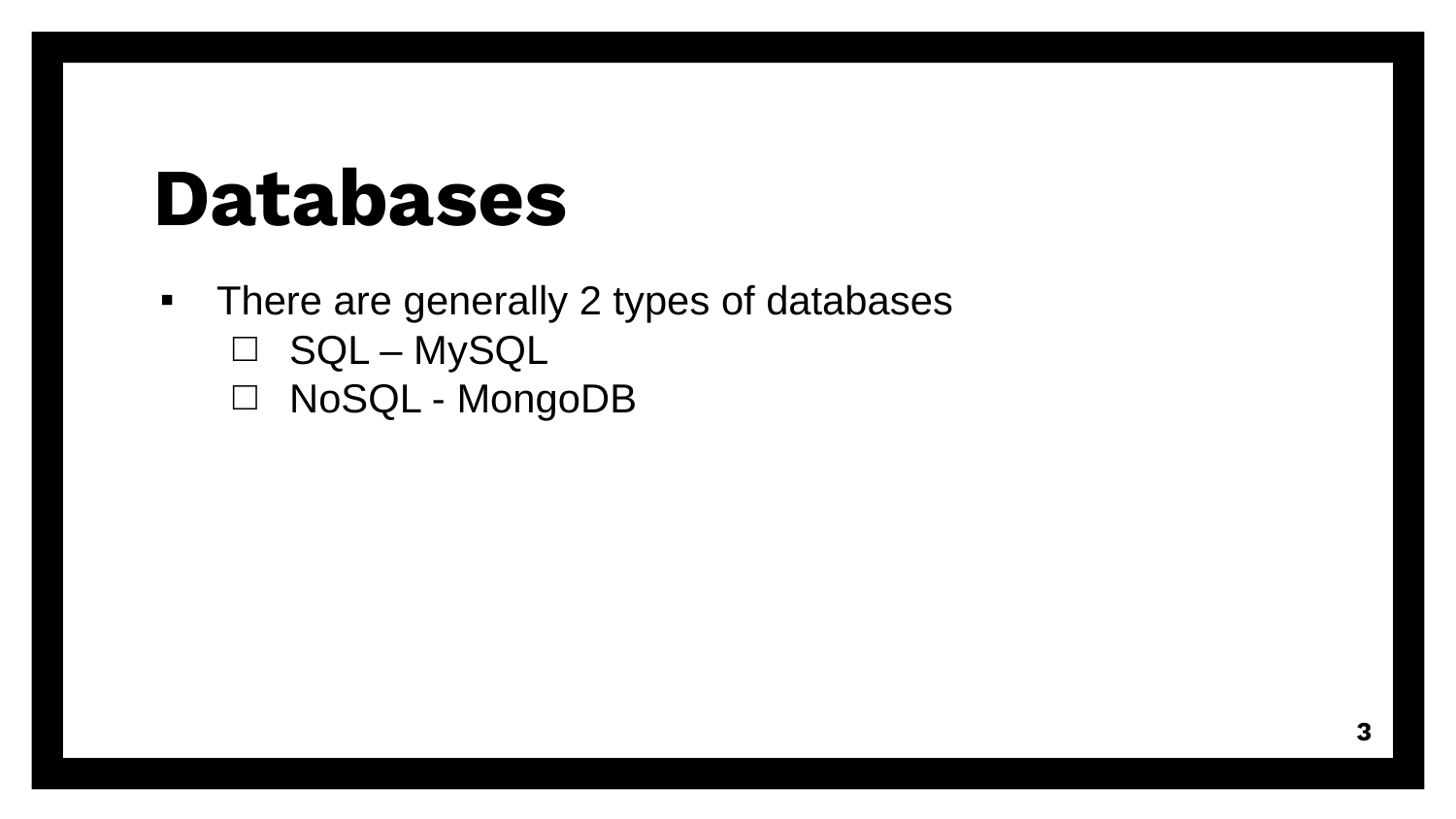

# Databases
There are generally 2 types of databases
SQL – MySQL
NoSQL - MongoDB
3